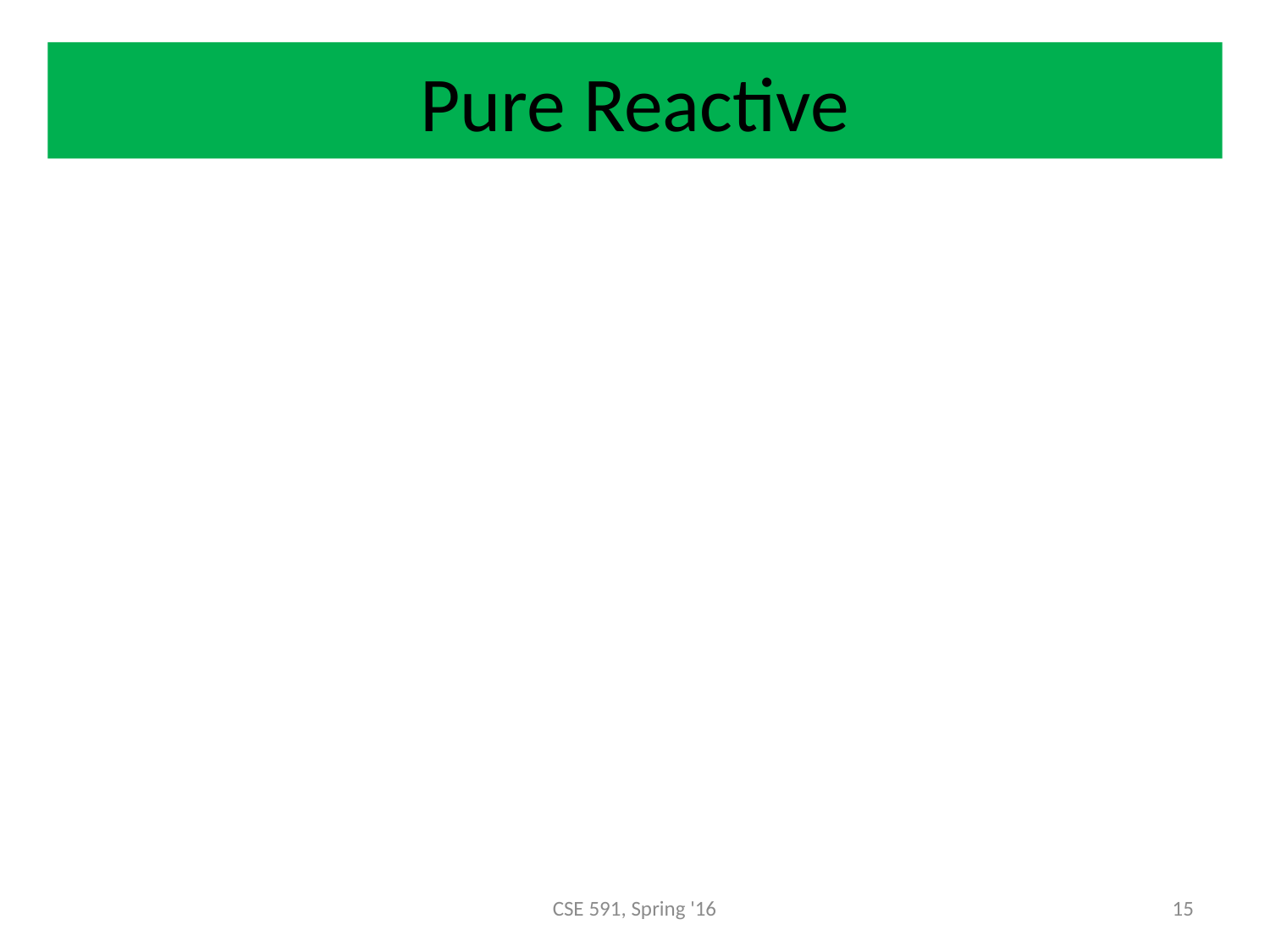

Pure Reactive

CSE 591, Spring '16
15